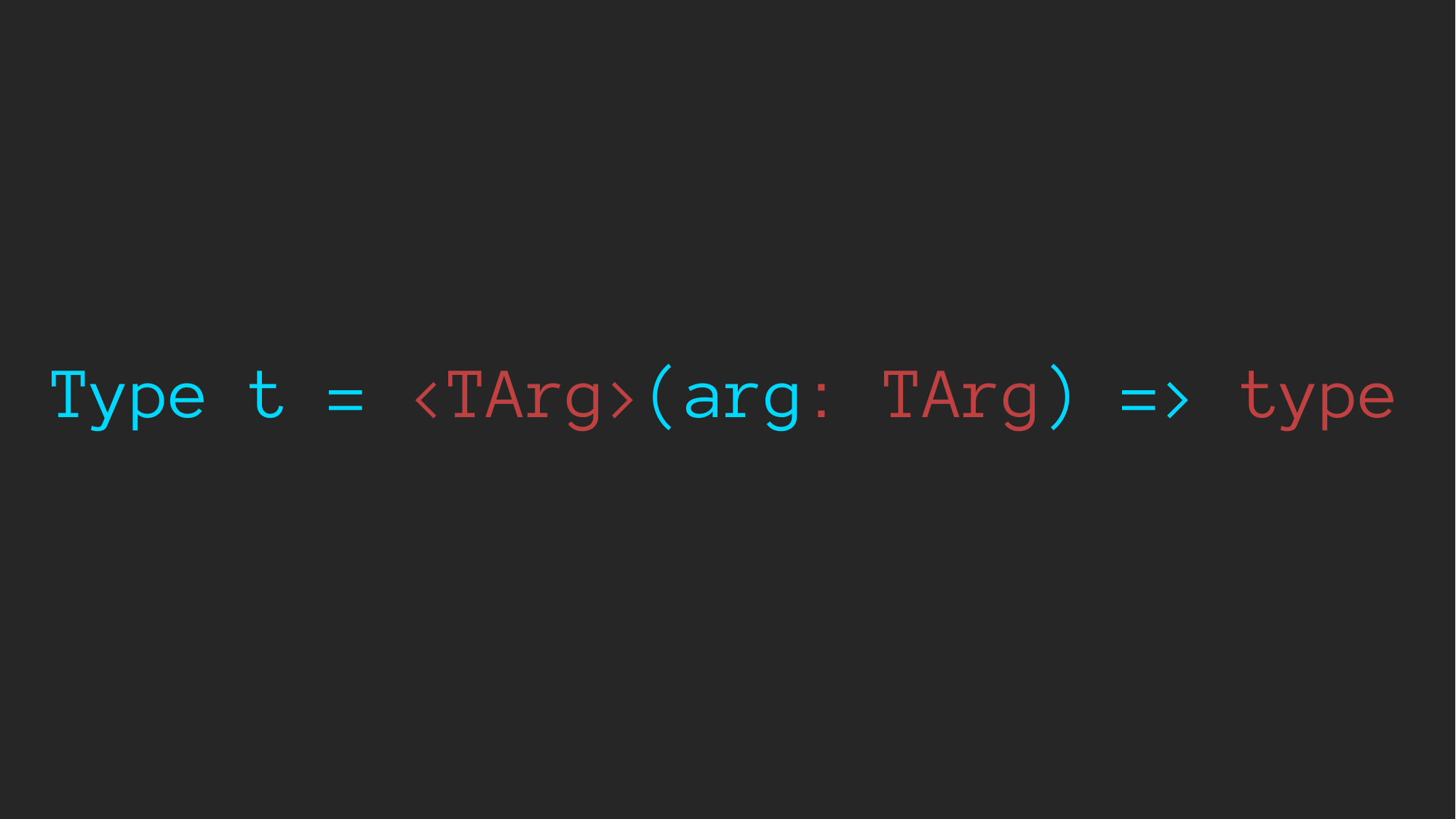

Type t = <TArg>(arg: TArg) => type